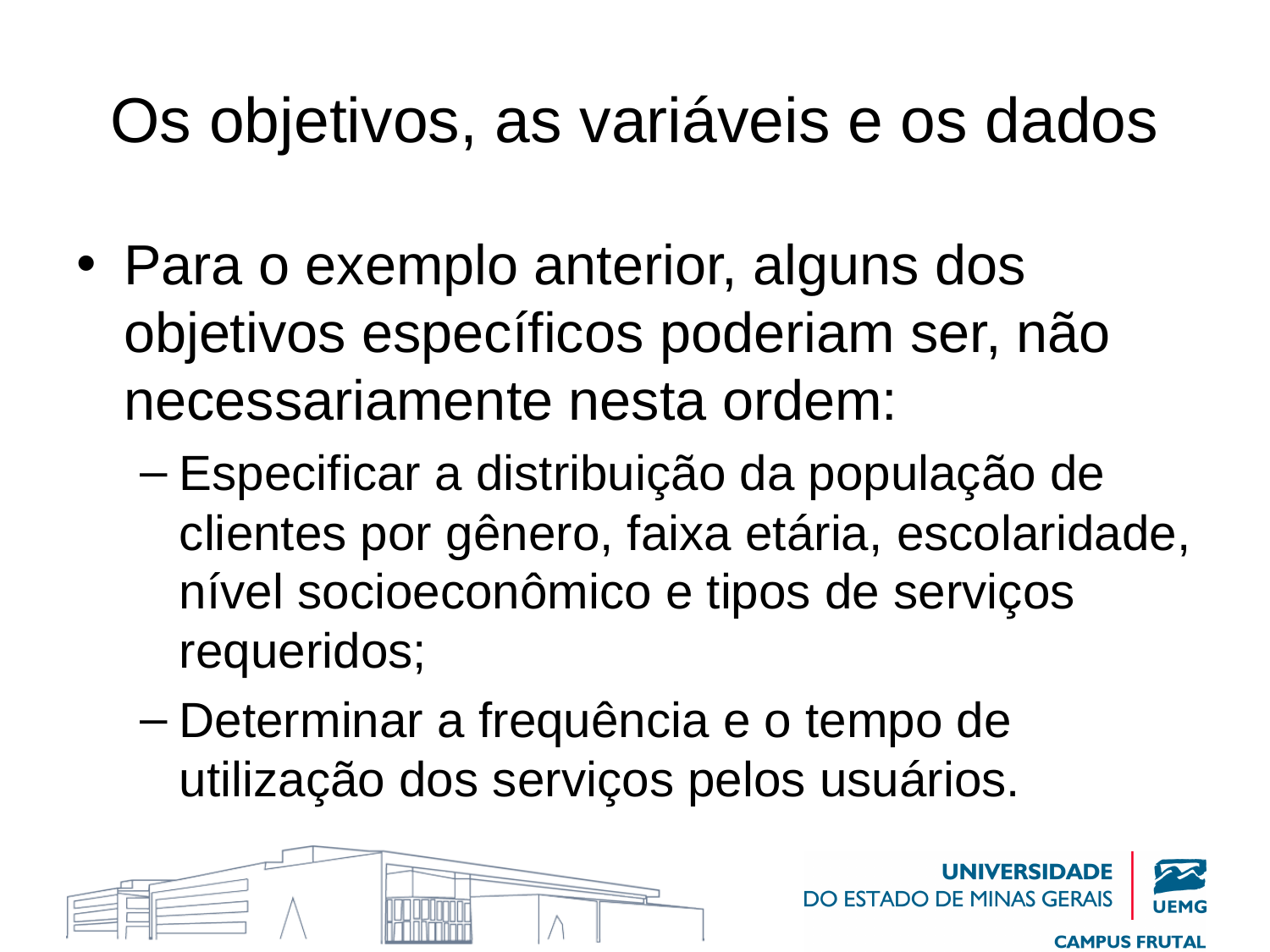

# Os objetivos, as variáveis e os dados
Para o exemplo anterior, alguns dos objetivos específicos poderiam ser, não necessariamente nesta ordem:
Especificar a distribuição da população de clientes por gênero, faixa etária, escolaridade, nível socioeconômico e tipos de serviços requeridos;
Determinar a frequência e o tempo de utilização dos serviços pelos usuários.